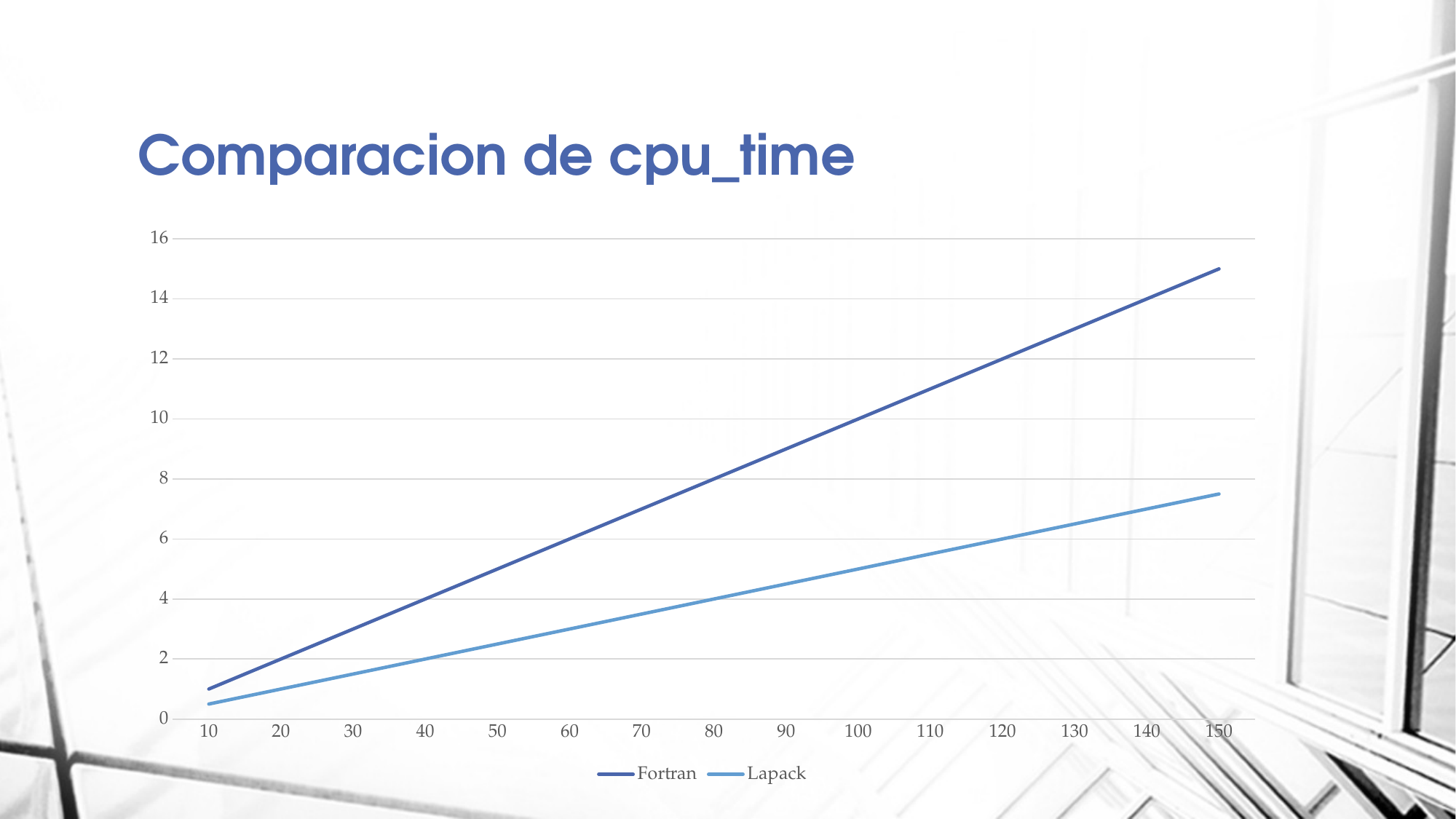

# Comparacion de cpu_time

### Chart

| Category | Fortran | Lapack |
|---|---|---|
| 10 | 1.0 | 0.5 |
| 20 | 2.0 | 1.0 |
| 30 | 3.0 | 1.5 |
| 40 | 4.0 | 2.0 |
| 50 | 5.0 | 2.5 |
| 60 | 6.0 | 3.0 |
| 70 | 7.0 | 3.5 |
| 80 | 8.0 | 4.0 |
| 90 | 9.0 | 4.5 |
| 100 | 10.0 | 5.0 |
| 110 | 11.0 | 5.5 |
| 120 | 12.0 | 6.0 |
| 130 | 13.0 | 6.5 |
| 140 | 14.0 | 7.0 |
| 150 | 15.0 | 7.5 |